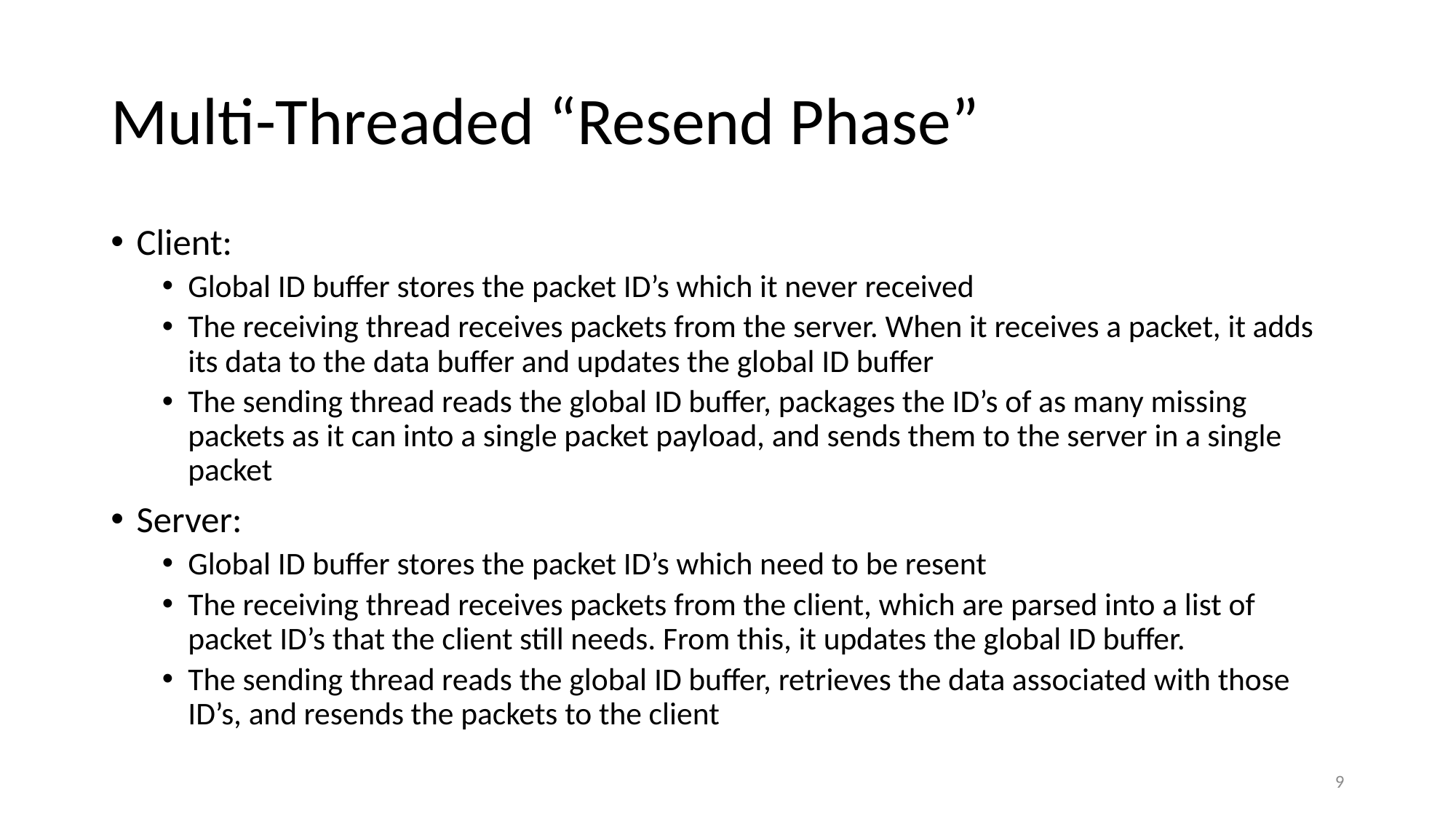

# Multi-Threaded “Resend Phase”
Client:
Global ID buffer stores the packet ID’s which it never received
The receiving thread receives packets from the server. When it receives a packet, it adds its data to the data buffer and updates the global ID buffer
The sending thread reads the global ID buffer, packages the ID’s of as many missing packets as it can into a single packet payload, and sends them to the server in a single packet
Server:
Global ID buffer stores the packet ID’s which need to be resent
The receiving thread receives packets from the client, which are parsed into a list of packet ID’s that the client still needs. From this, it updates the global ID buffer.
The sending thread reads the global ID buffer, retrieves the data associated with those ID’s, and resends the packets to the client
9